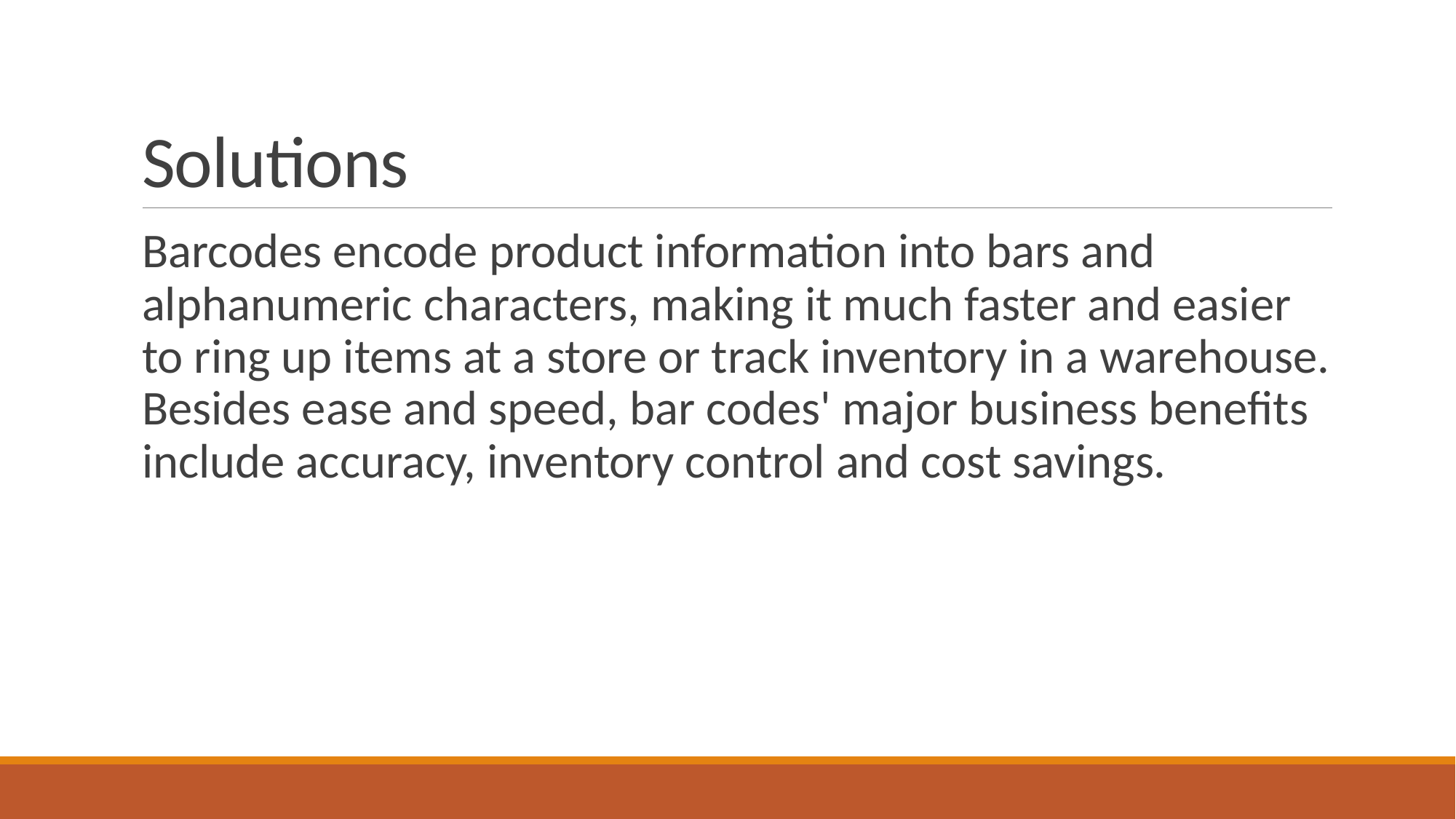

# Solutions
Barcodes encode product information into bars and alphanumeric characters, making it much faster and easier to ring up items at a store or track inventory in a warehouse. Besides ease and speed, bar codes' major business benefits include accuracy, inventory control and cost savings.